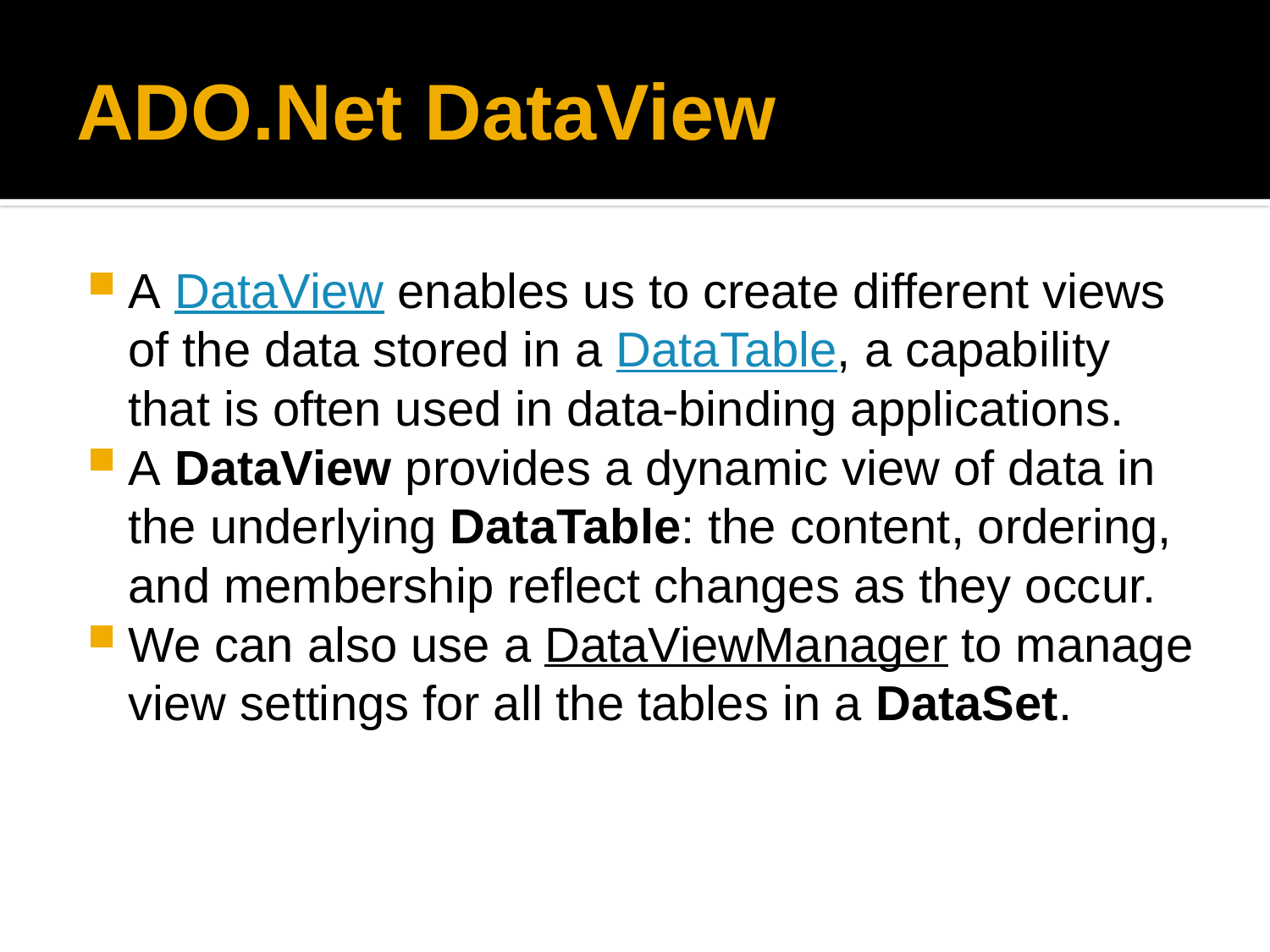

# ADO.Net DataView
A DataView enables us to create different views of the data stored in a DataTable, a capability that is often used in data-binding applications.
A DataView provides a dynamic view of data in the underlying DataTable: the content, ordering, and membership reflect changes as they occur.
We can also use a DataViewManager to manage view settings for all the tables in a DataSet.